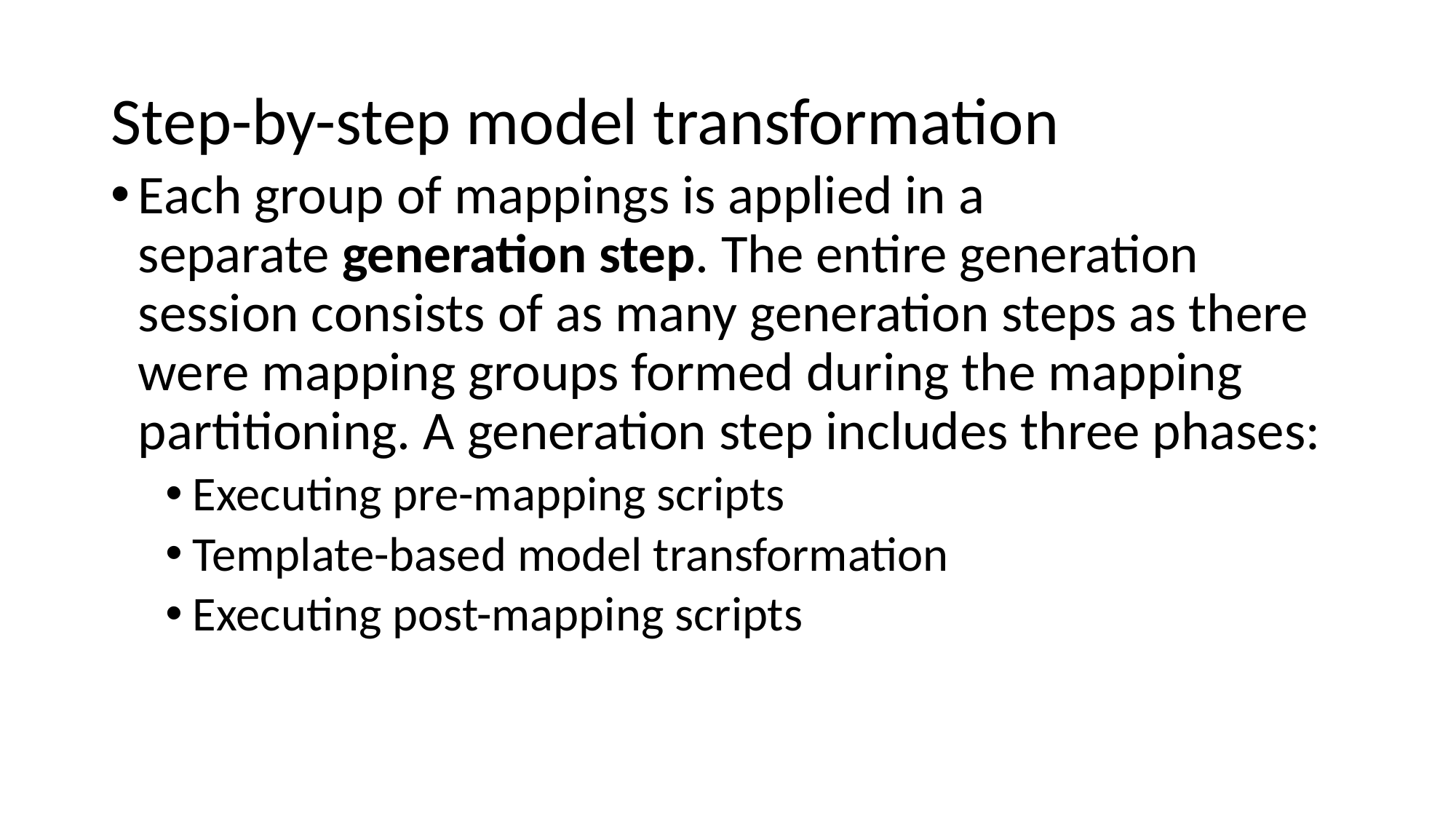

# Step-by-step model transformation
Each group of mappings is applied in a separate generation step. The entire generation session consists of as many generation steps as there were mapping groups formed during the mapping partitioning. A generation step includes three phases:
Executing pre-mapping scripts
Template-based model transformation
Executing post-mapping scripts